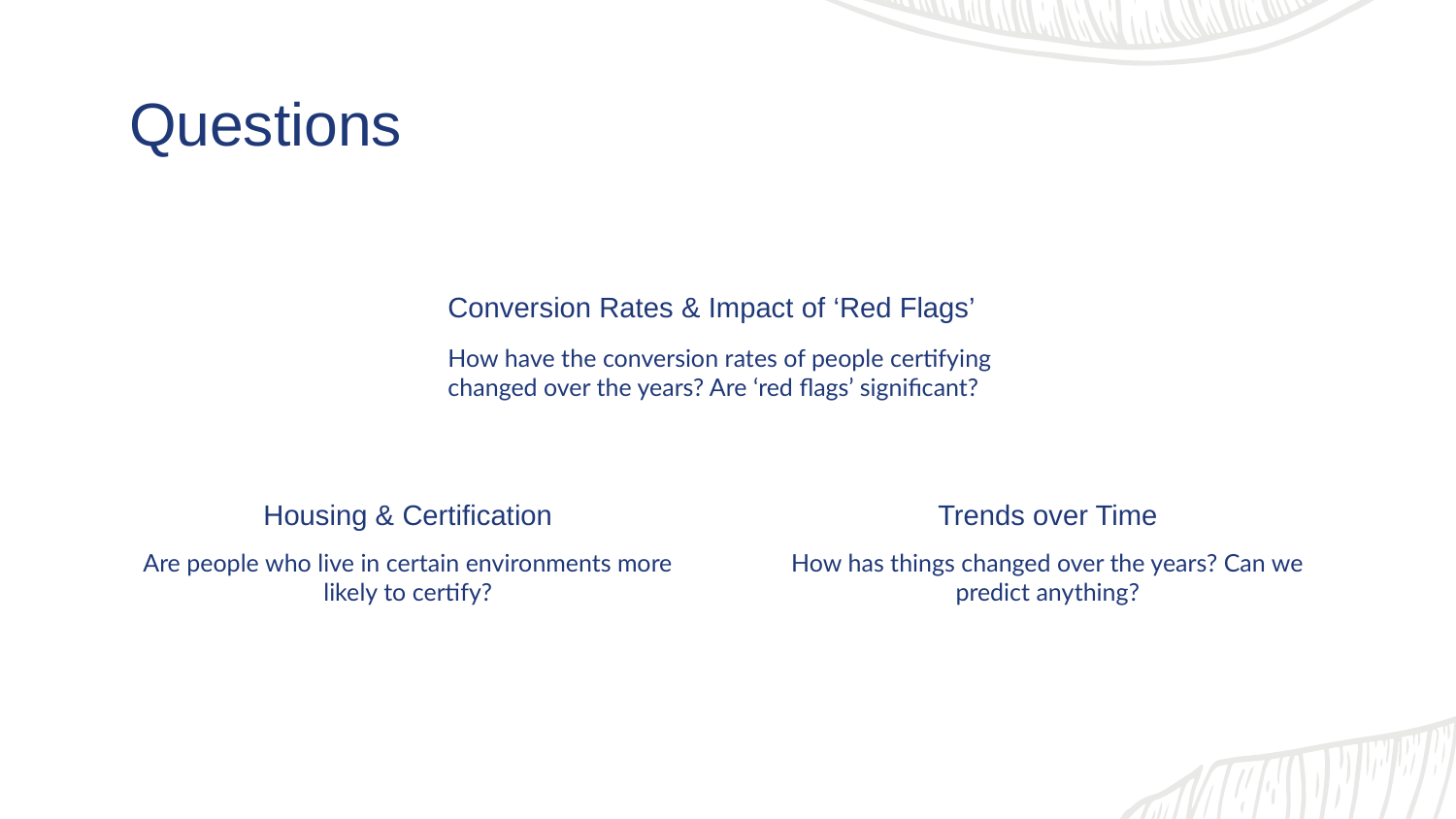

# Questions
Conversion Rates & Impact of ‘Red Flags’
How have the conversion rates of people certifying changed over the years? Are ‘red flags’ significant?
Housing & Certification
Trends over Time
Are people who live in certain environments more likely to certify?
How has things changed over the years? Can we predict anything?